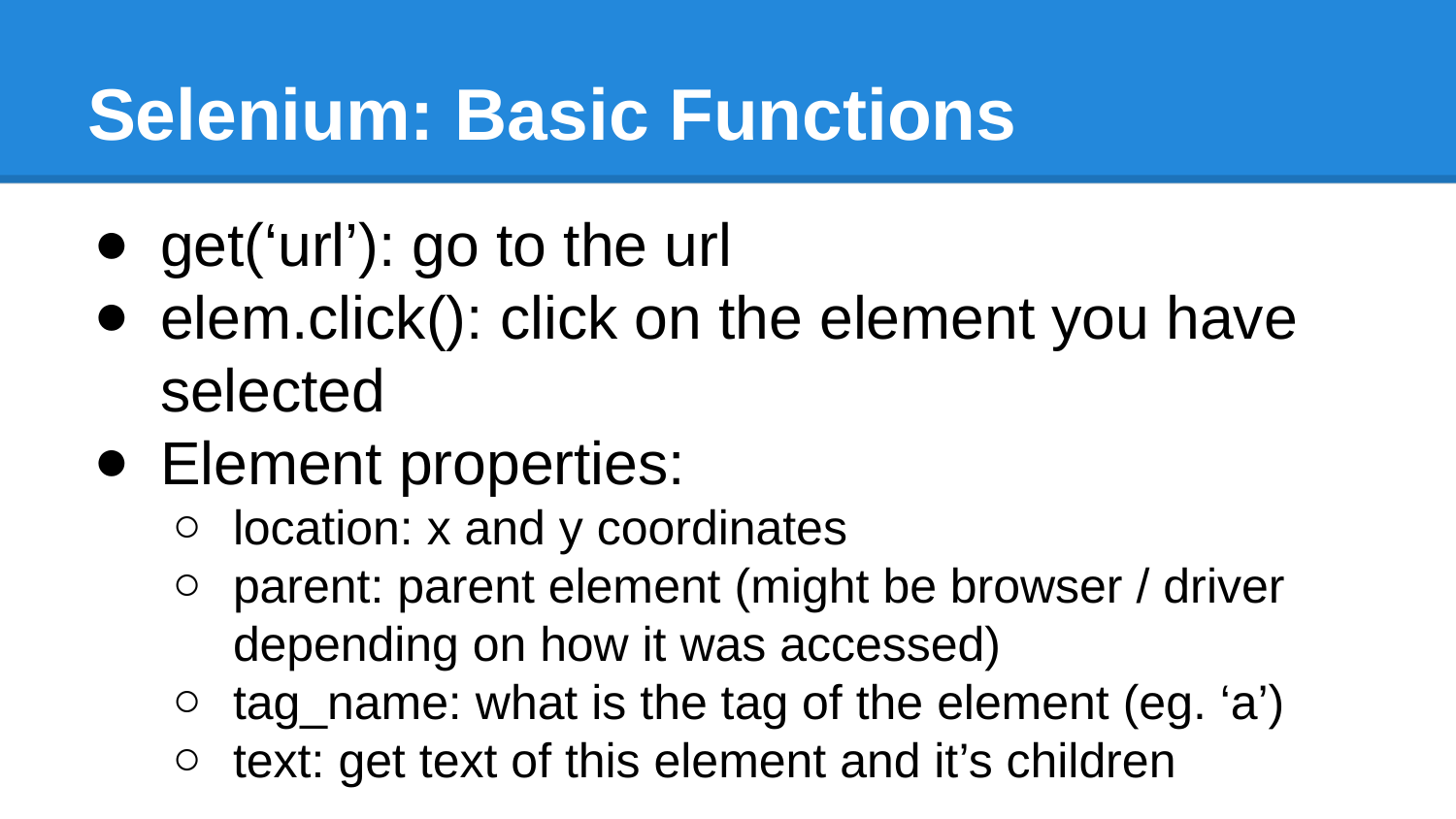

# Selenium: Basic Functions
get(‘url’): go to the url
elem.click(): click on the element you have selected
Element properties:
location: x and y coordinates
parent: parent element (might be browser / driver depending on how it was accessed)
tag_name: what is the tag of the element (eg. ‘a’)
text: get text of this element and it’s children